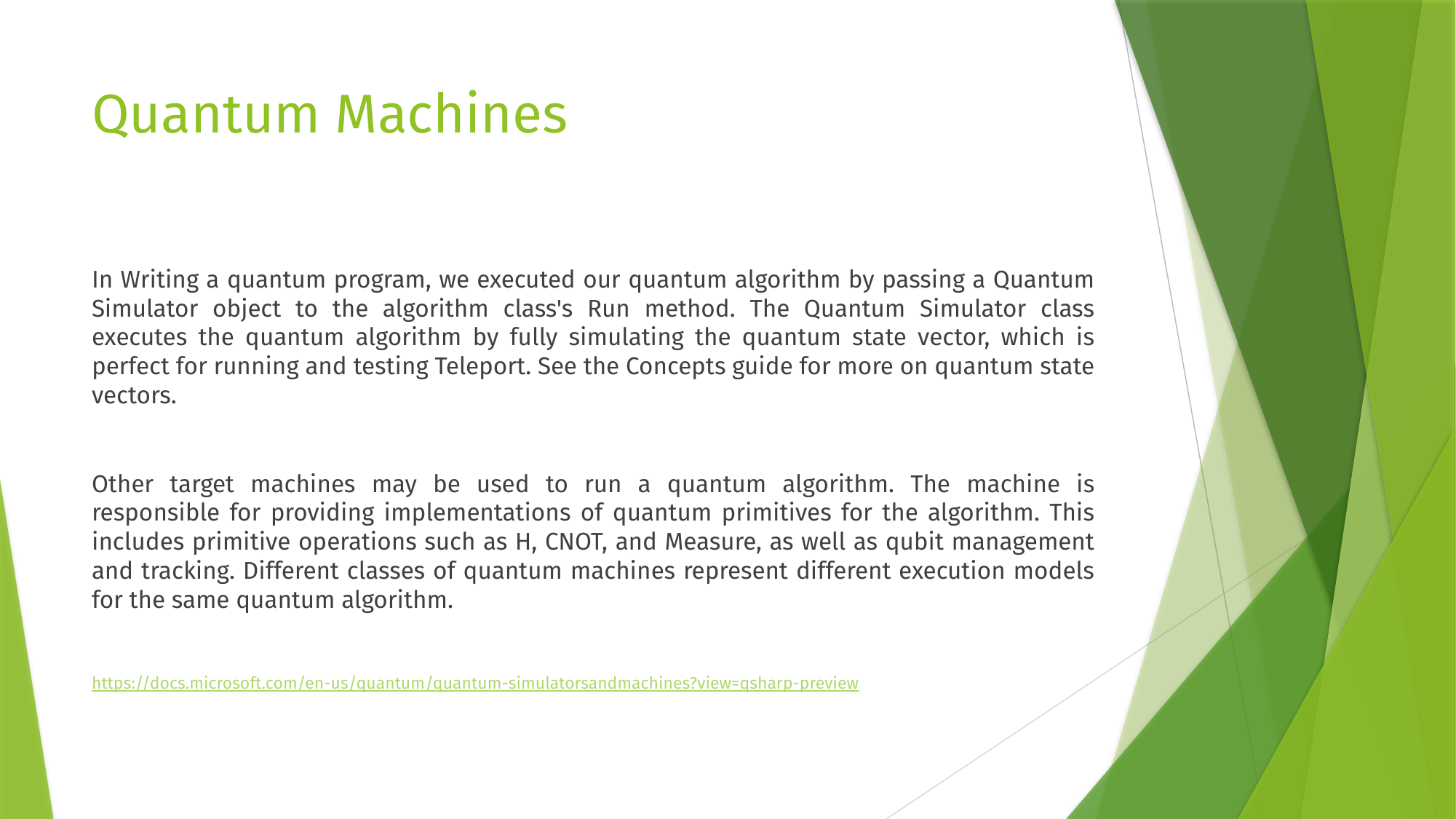

# Quantum Machines
In Writing a quantum program, we executed our quantum algorithm by passing a Quantum Simulator object to the algorithm class's Run method. The Quantum Simulator class executes the quantum algorithm by fully simulating the quantum state vector, which is perfect for running and testing Teleport. See the Concepts guide for more on quantum state vectors.

Other target machines may be used to run a quantum algorithm. The machine is responsible for providing implementations of quantum primitives for the algorithm. This includes primitive operations such as H, CNOT, and Measure, as well as qubit management and tracking. Different classes of quantum machines represent different execution models for the same quantum algorithm.

https://docs.microsoft.com/en-us/quantum/quantum-simulatorsandmachines?view=qsharp-preview